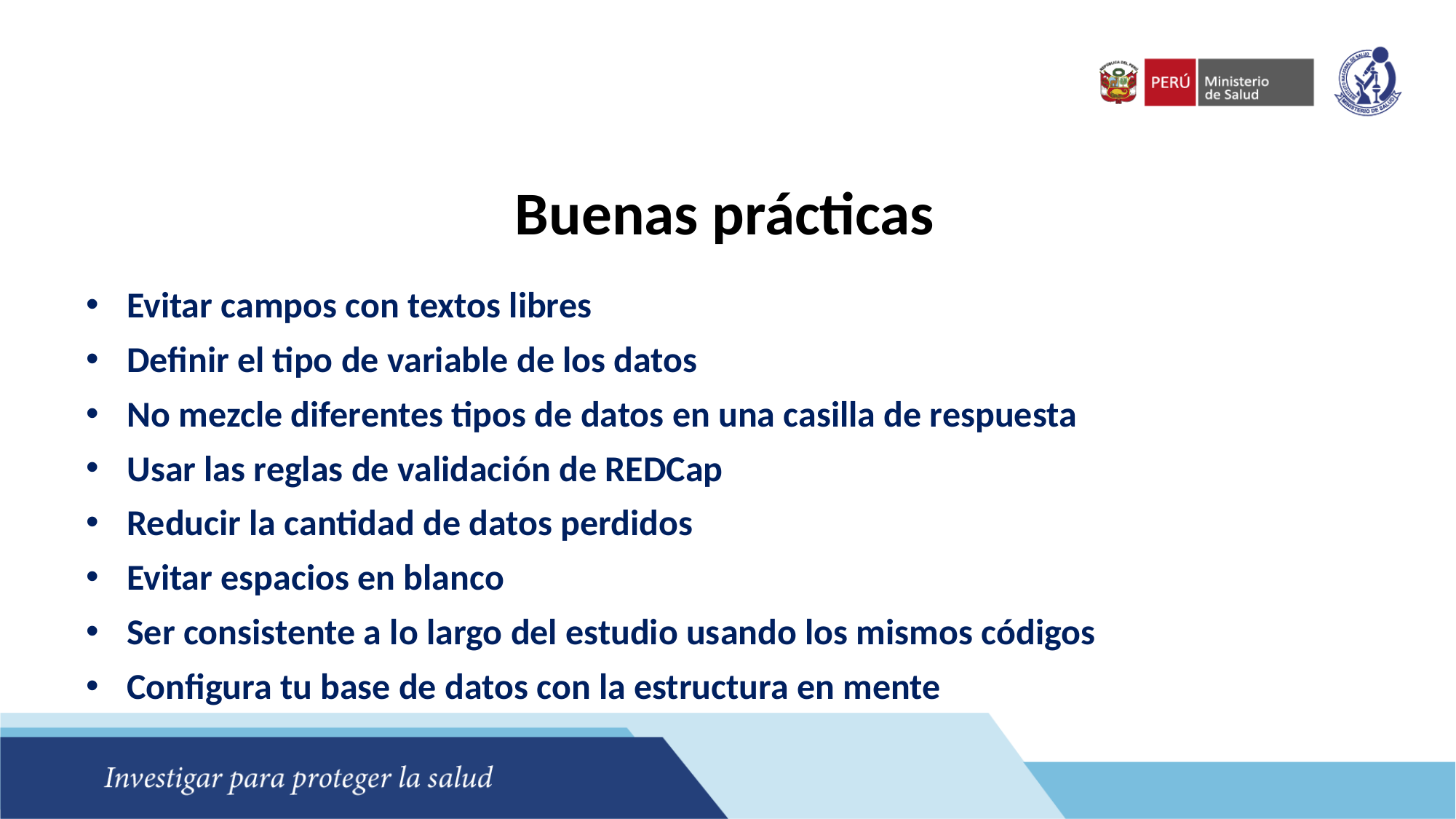

# Buenas prácticas
Evitar campos con textos libres
Definir el tipo de variable de los datos
No mezcle diferentes tipos de datos en una casilla de respuesta
Usar las reglas de validación de REDCap
Reducir la cantidad de datos perdidos
Evitar espacios en blanco
Ser consistente a lo largo del estudio usando los mismos códigos
Configura tu base de datos con la estructura en mente